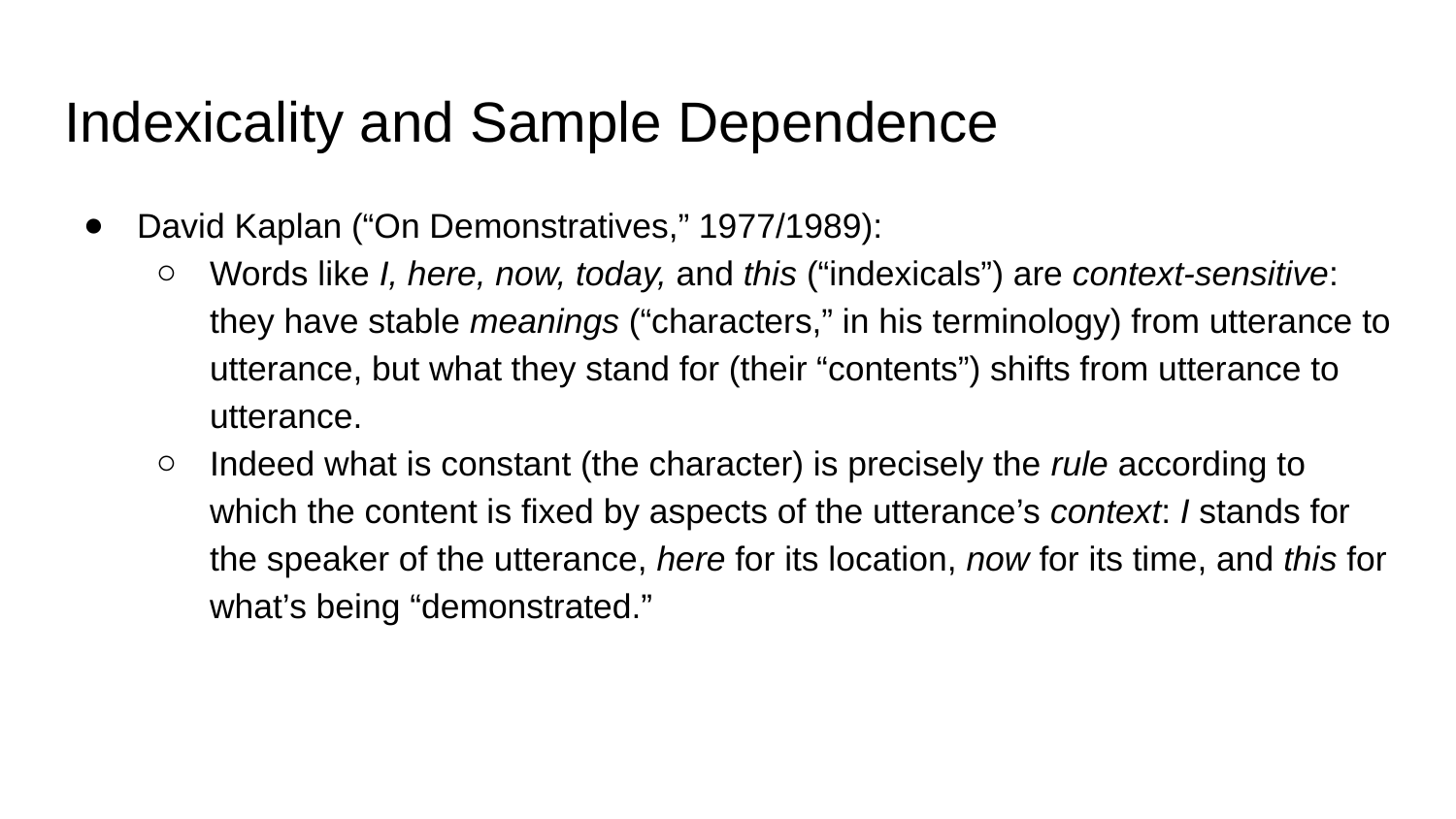

# Indexicality and Sample Dependence
David Kaplan (“On Demonstratives,” 1977/1989):
Words like I, here, now, today, and this (“indexicals”) are context-sensitive: they have stable meanings (“characters,” in his terminology) from utterance to utterance, but what they stand for (their “contents”) shifts from utterance to utterance.
Indeed what is constant (the character) is precisely the rule according to which the content is fixed by aspects of the utterance’s context: I stands for the speaker of the utterance, here for its location, now for its time, and this for what’s being “demonstrated.”